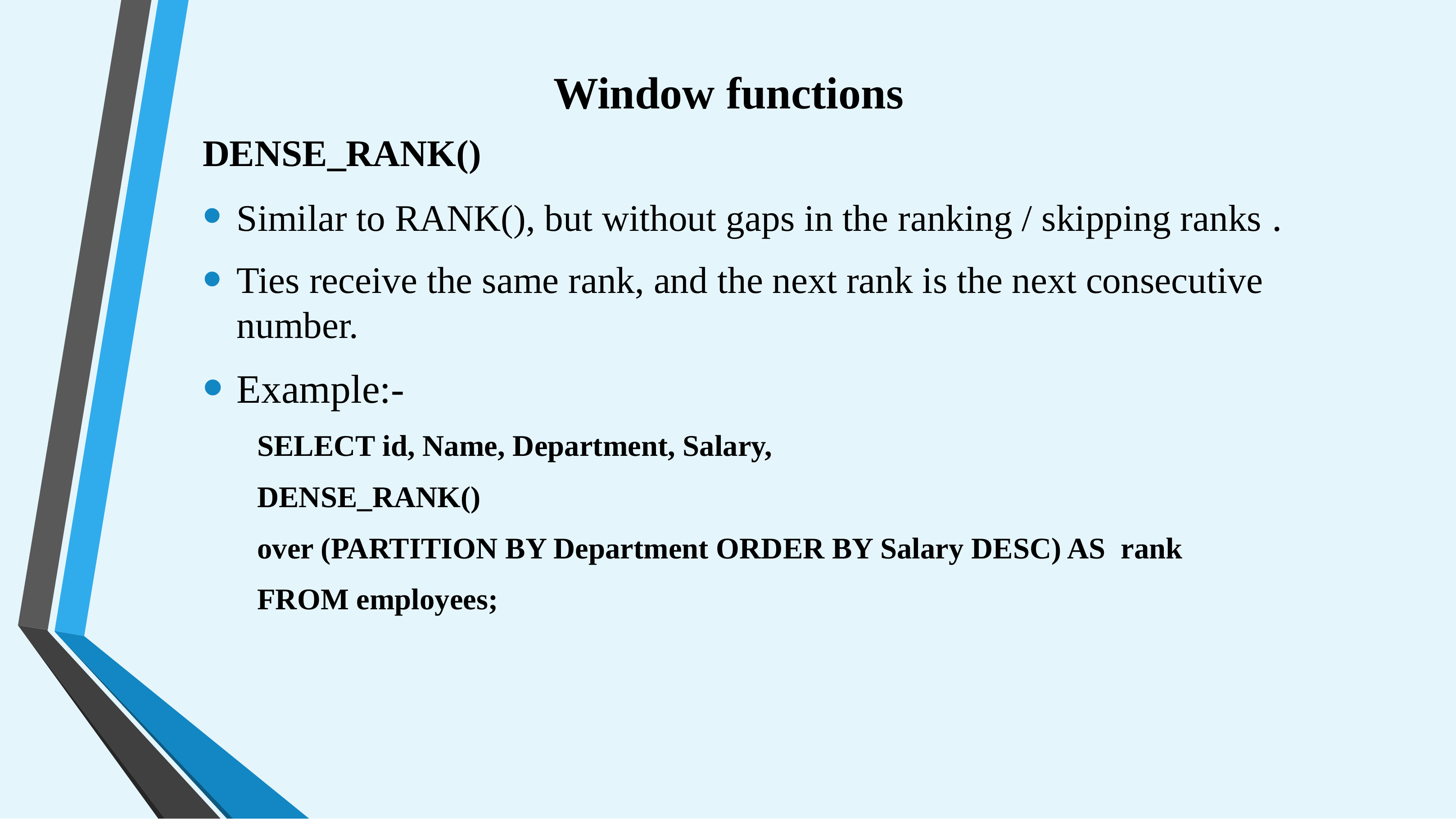

# Window functions
DENSE_RANK()
Similar to RANK(), but without gaps in the ranking / skipping ranks .
Ties receive the same rank, and the next rank is the next consecutive number.
Example:-
SELECT id, Name, Department, Salary,
DENSE_RANK()
over (PARTITION BY Department ORDER BY Salary DESC) AS  rank
FROM employees;